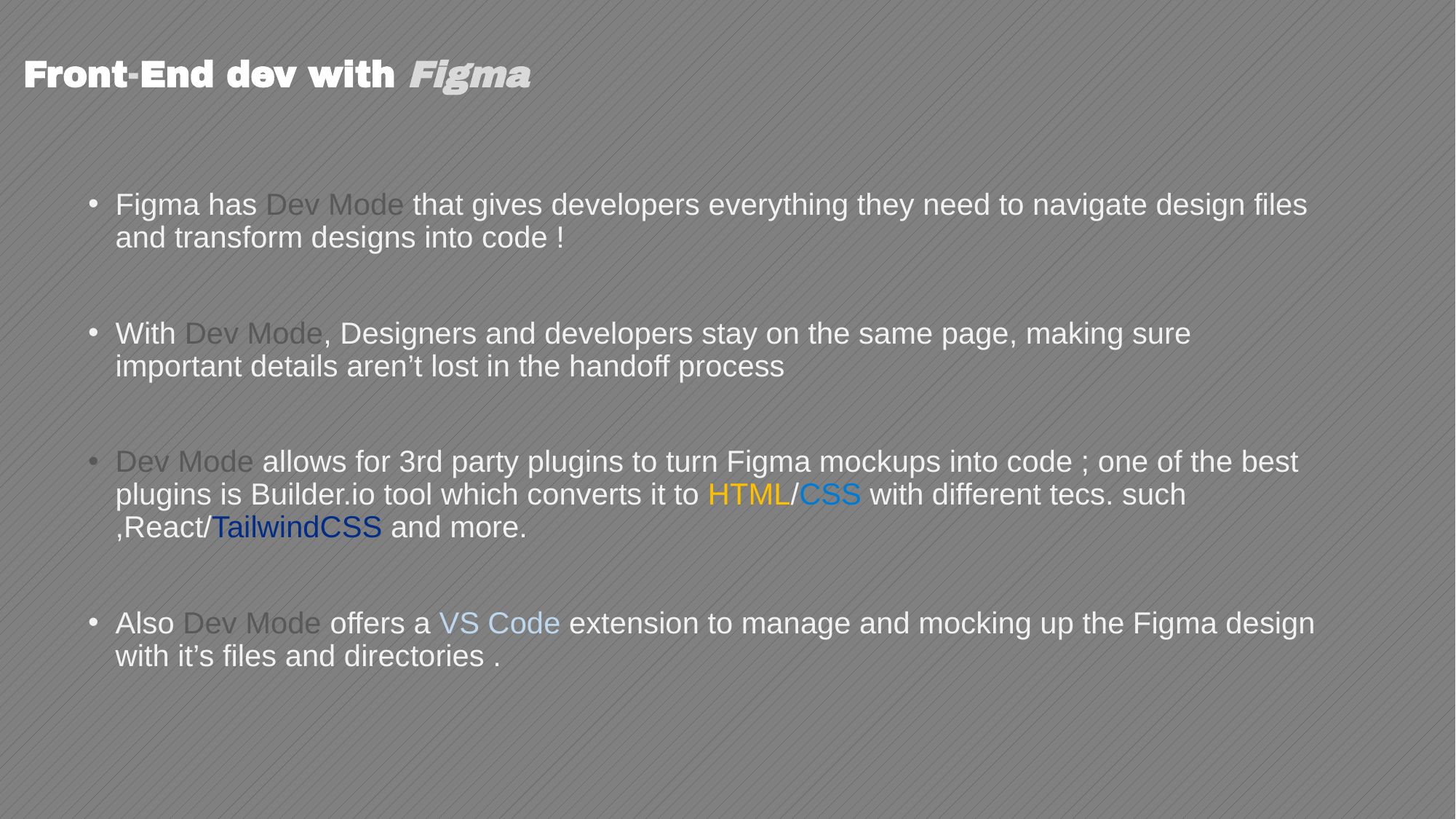

# Front-End dev with Figma
Figma has Dev Mode that gives developers everything they need to navigate design files and transform designs into code !

With Dev Mode, Designers and developers stay on the same page, making sure important details aren’t lost in the handoff process

Dev Mode allows for 3rd party plugins to turn Figma mockups into code ; one of the best plugins is Builder.io tool which converts it to HTML/CSS with different tecs. such ,React/TailwindCSS and more.

Also Dev Mode offers a VS Code extension to manage and mocking up the Figma design with it’s files and directories .